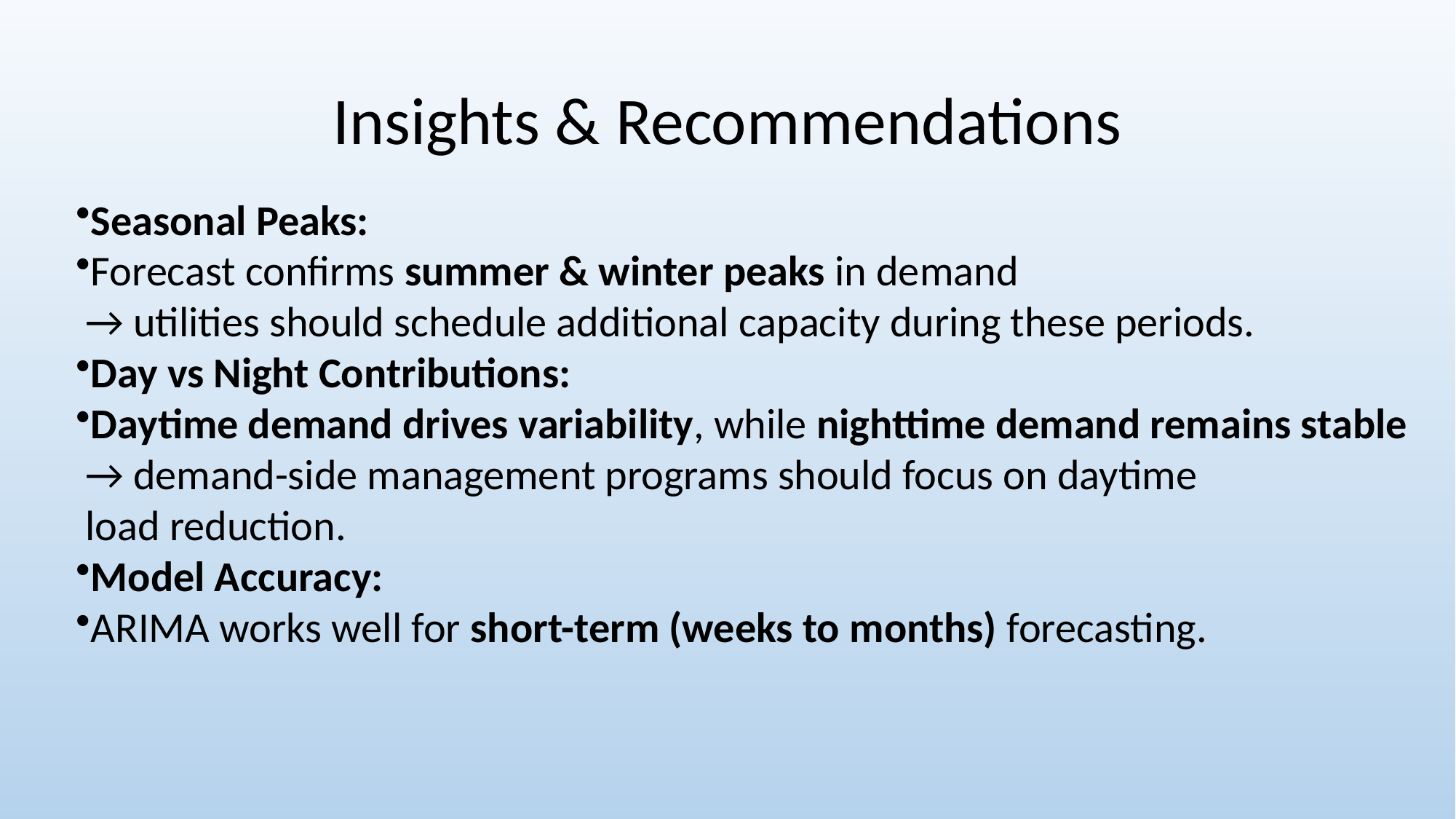

# Insights & Recommendations
Seasonal Peaks:
Forecast confirms summer & winter peaks in demand
 → utilities should schedule additional capacity during these periods.
Day vs Night Contributions:
Daytime demand drives variability, while nighttime demand remains stable
 → demand-side management programs should focus on daytime
 load reduction.
Model Accuracy:
ARIMA works well for short-term (weeks to months) forecasting.